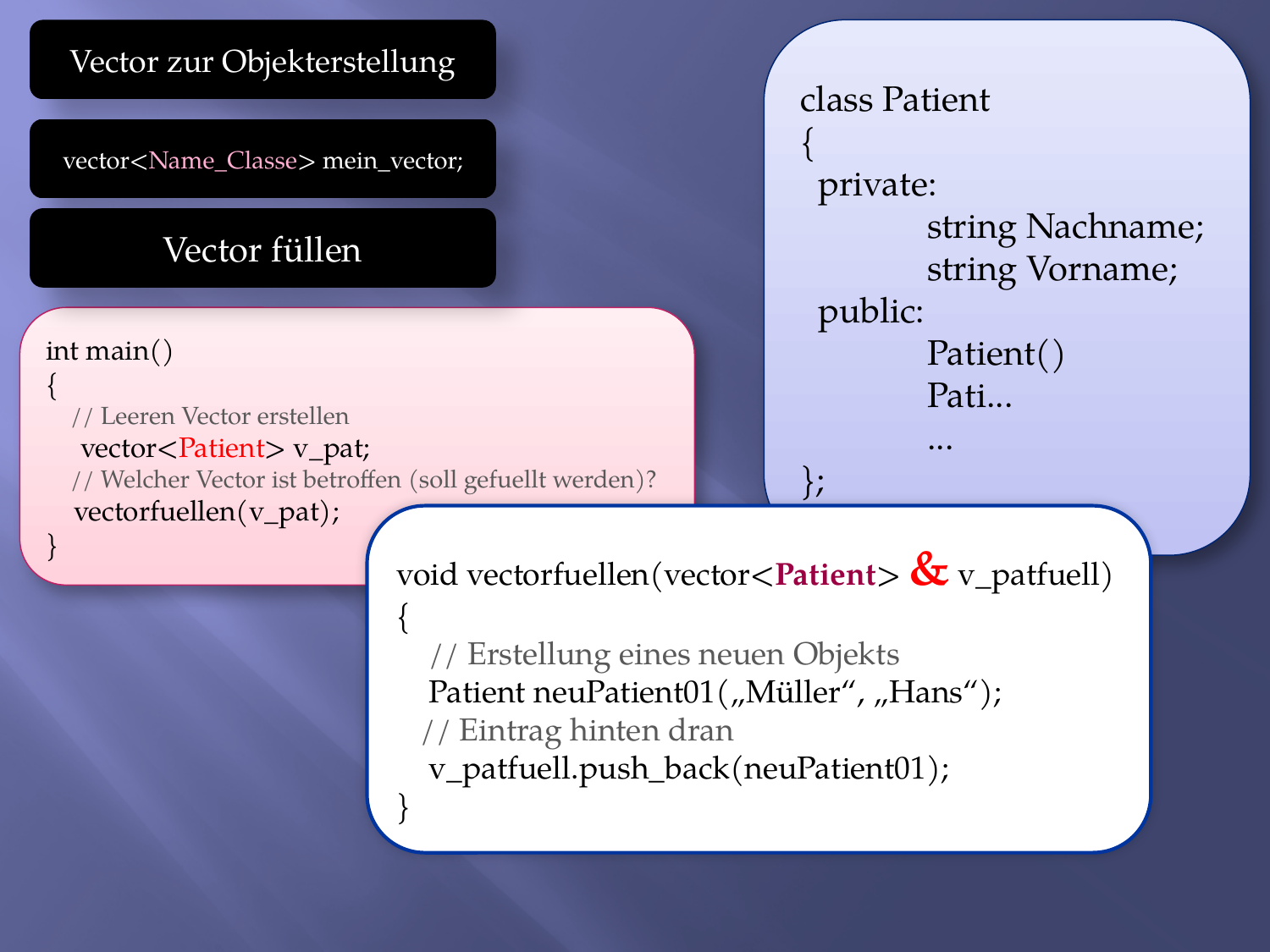

Vector zur Objekterstellung
class Patient
{
  private:
	string Nachname;
	string Vorname;
  public:
	Patient()
	Pati...
	...
};
vector<Name_Classe> mein_vector;
Vector füllen
int main()
{
    // Leeren Vector erstellen
     vector<Patient> v_pat;
    // Welcher Vector ist betroffen (soll gefuellt werden)?
    vectorfuellen(v_pat);
}
void vectorfuellen(vector<Patient> & v_patfuell)
{
    // Erstellung eines neuen Objekts
    Patient neuPatient01(„Müller“, „Hans“);
   // Eintrag hinten dran
    v_patfuell.push_back(neuPatient01);
}